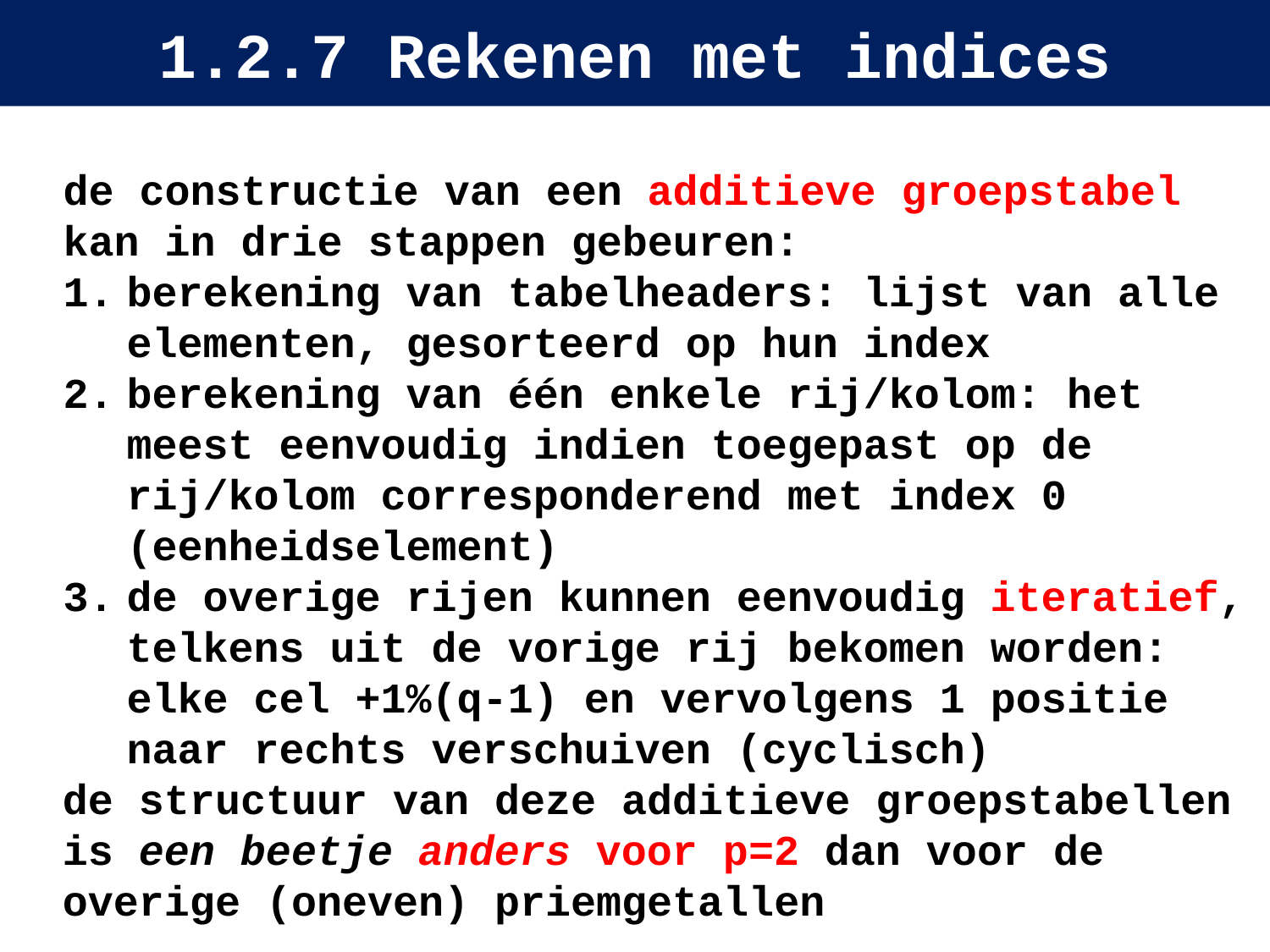

# 1.2.7 Rekenen met indices

de constructie van een additieve groepstabel kan in drie stappen gebeuren:
berekening van tabelheaders: lijst van alle elementen, gesorteerd op hun index
berekening van één enkele rij/kolom: het meest eenvoudig indien toegepast op de rij/kolom corresponderend met index 0 (eenheidselement)
de overige rijen kunnen eenvoudig iteratief, telkens uit de vorige rij bekomen worden: elke cel +1%(q-1) en vervolgens 1 positie naar rechts verschuiven (cyclisch)
de structuur van deze additieve groepstabellen is een beetje anders voor p=2 dan voor de overige (oneven) priemgetallen